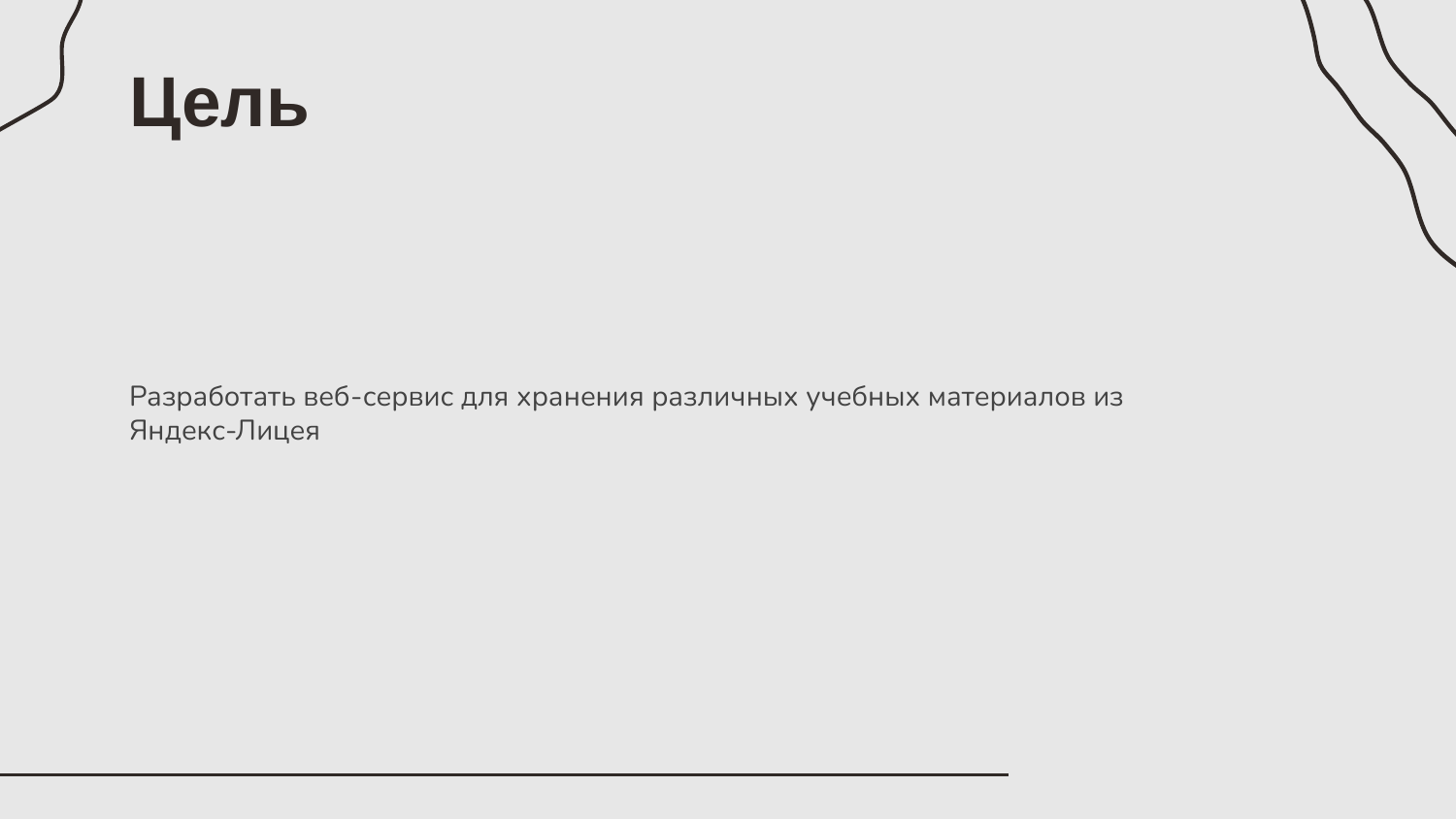

Цель
Разработать веб-сервис для хранения различных учебных материалов из Яндекс-Лицея